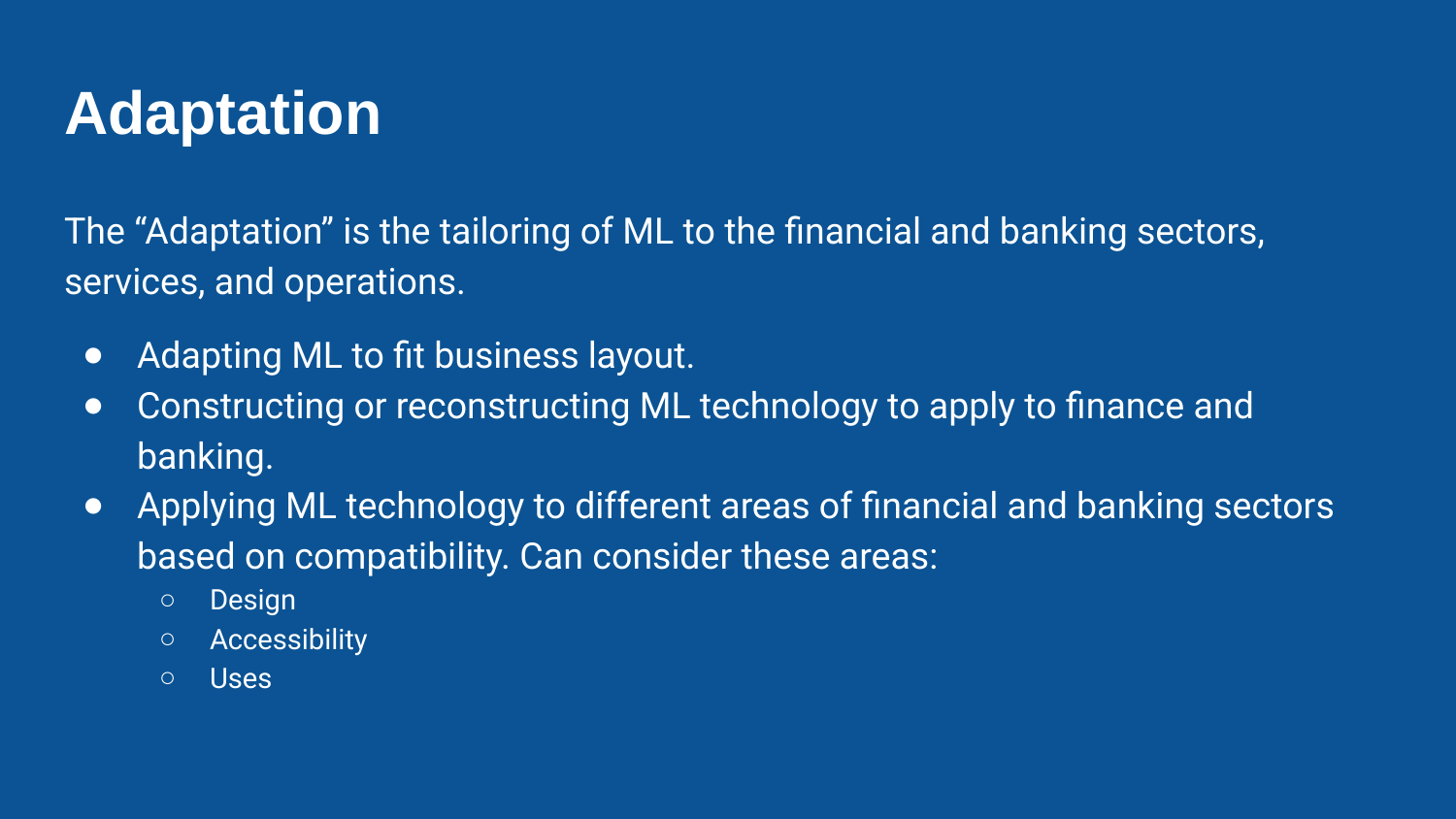

# Adaptation
The “Adaptation” is the tailoring of ML to the financial and banking sectors, services, and operations.
Adapting ML to fit business layout.
Constructing or reconstructing ML technology to apply to finance and banking.
Applying ML technology to different areas of financial and banking sectors based on compatibility. Can consider these areas:
Design
Accessibility
Uses